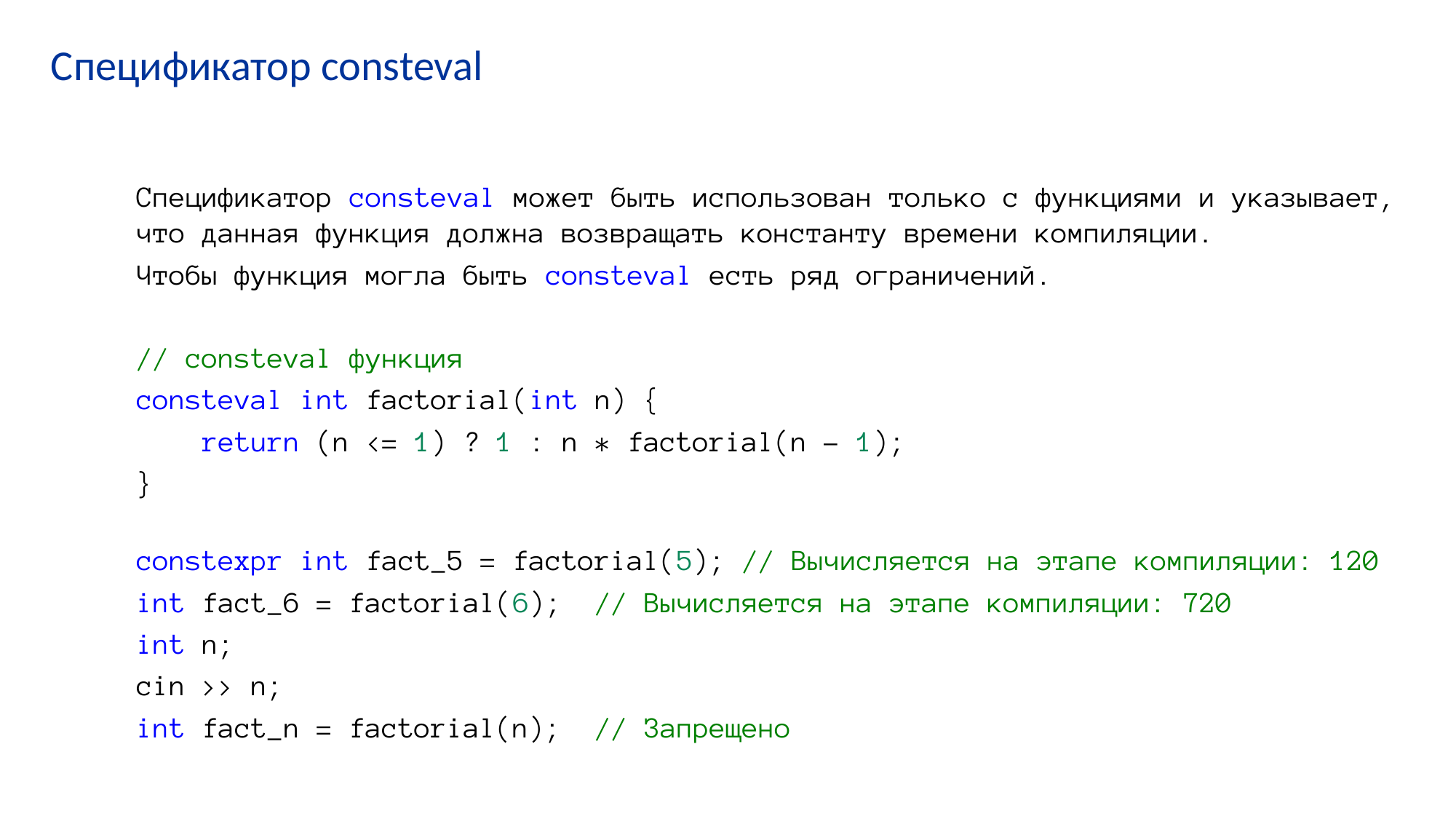

# Спецификатор consteval
Спецификатор consteval может быть использован только с функциями и указывает, что данная функция должна возвращать константу времени компиляции.
Чтобы функция могла быть consteval есть ряд ограничений.

// consteval функция
consteval int factorial(int n) {
    return (n <= 1) ? 1 : n * factorial(n - 1);
}
constexpr int fact_5 = factorial(5); // Вычисляется на этапе компиляции: 120
int fact_6 = factorial(6);  // Вычисляется на этапе компиляции: 720
int n;
cin >> n;
int fact_n = factorial(n);  // Запрещено